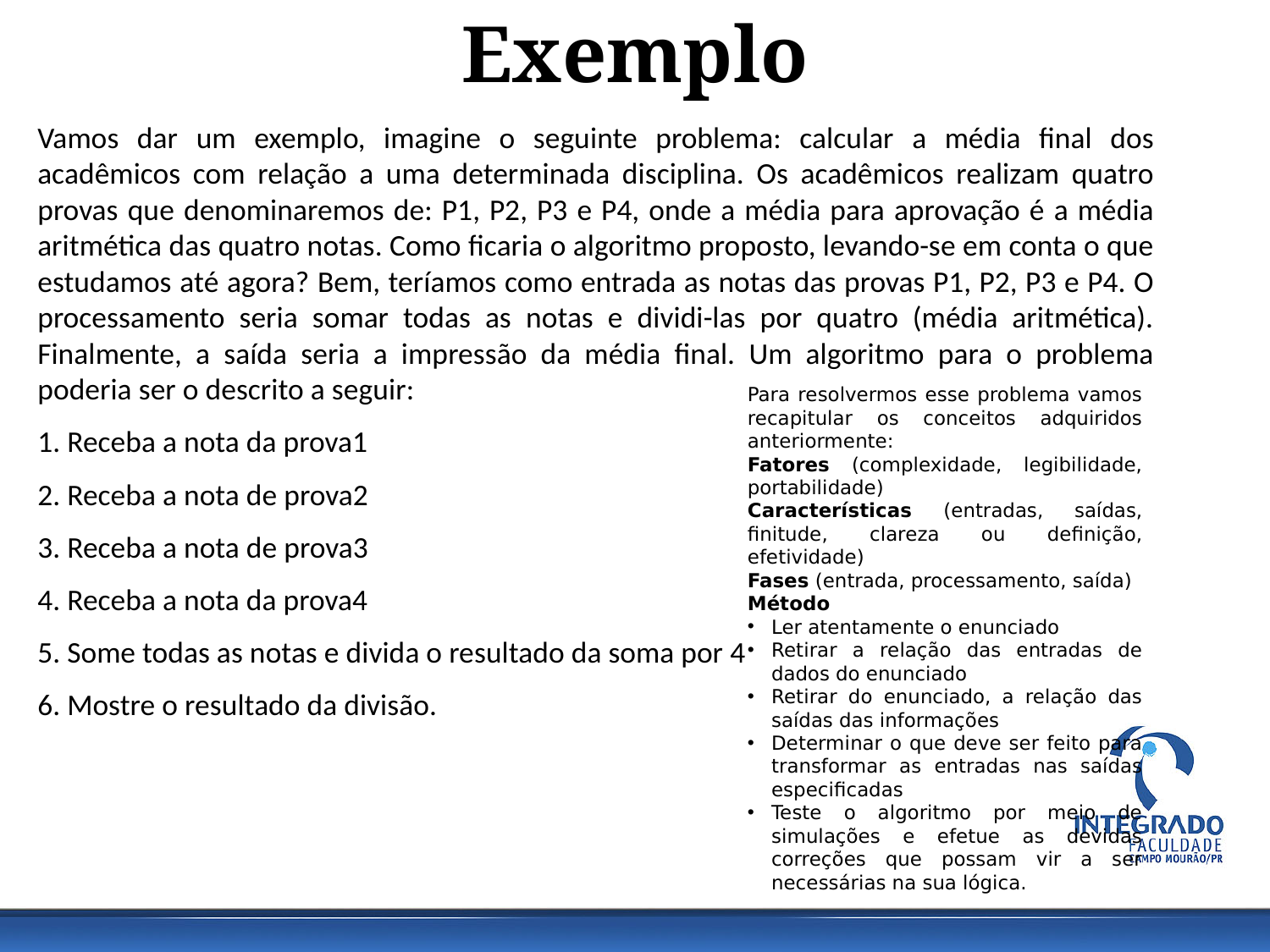

# Exemplo
Vamos dar um exemplo, imagine o seguinte problema: calcular a média final dos acadêmicos com relação a uma determinada disciplina. Os acadêmicos realizam quatro provas que denominaremos de: P1, P2, P3 e P4, onde a média para aprovação é a média aritmética das quatro notas. Como ficaria o algoritmo proposto, levando-se em conta o que estudamos até agora? Bem, teríamos como entrada as notas das provas P1, P2, P3 e P4. O processamento seria somar todas as notas e dividi-las por quatro (média aritmética). Finalmente, a saída seria a impressão da média final. Um algoritmo para o problema poderia ser o descrito a seguir:
1. Receba a nota da prova1
2. Receba a nota de prova2
3. Receba a nota de prova3
4. Receba a nota da prova4
5. Some todas as notas e divida o resultado da soma por 4
6. Mostre o resultado da divisão.

Para resolvermos esse problema vamos recapitular os conceitos adquiridos anteriormente:
Fatores (complexidade, legibilidade, portabilidade)
Características (entradas, saídas, finitude, clareza ou definição, efetividade)
Fases (entrada, processamento, saída)
Método
Ler atentamente o enunciado
Retirar a relação das entradas de dados do enunciado
Retirar do enunciado, a relação das saídas das informações
Determinar o que deve ser feito para transformar as entradas nas saídas especificadas
Teste o algoritmo por meio de simulações e efetue as devidas correções que possam vir a ser necessárias na sua lógica.